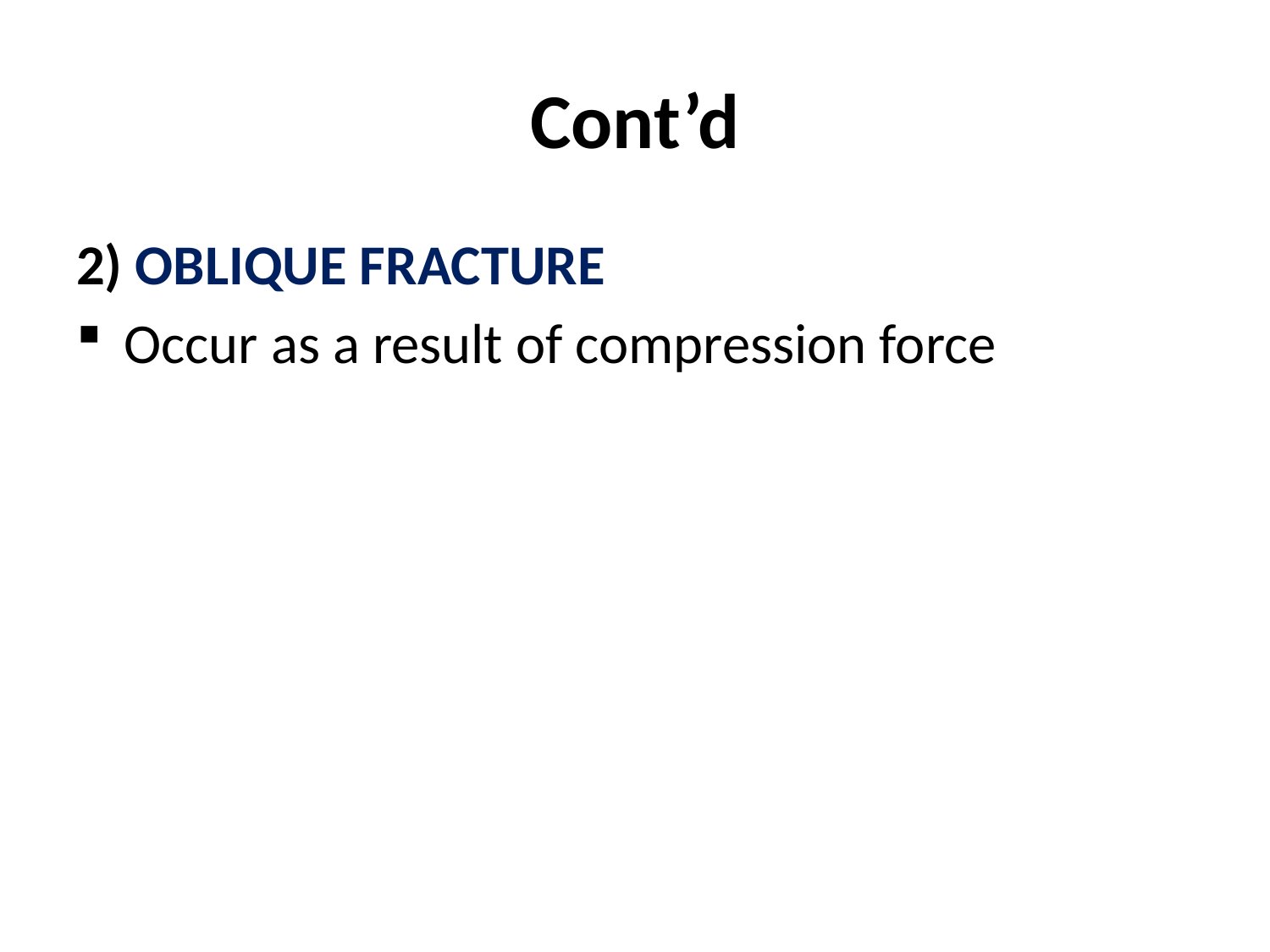

# Cont’d
2) OBLIQUE FRACTURE
Occur as a result of compression force